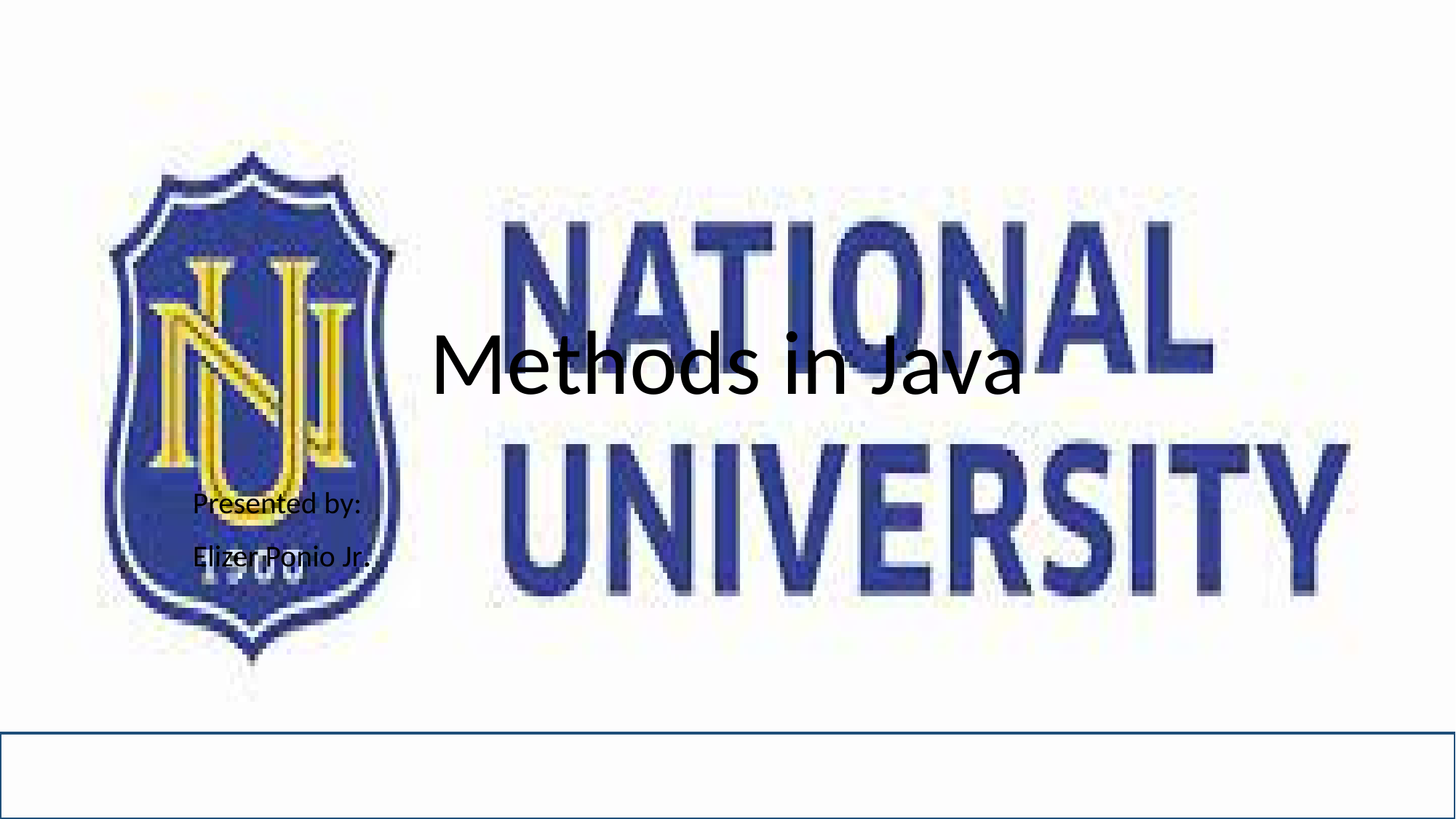

# Methods in Java

Presented by:
Elizer Ponio Jr.